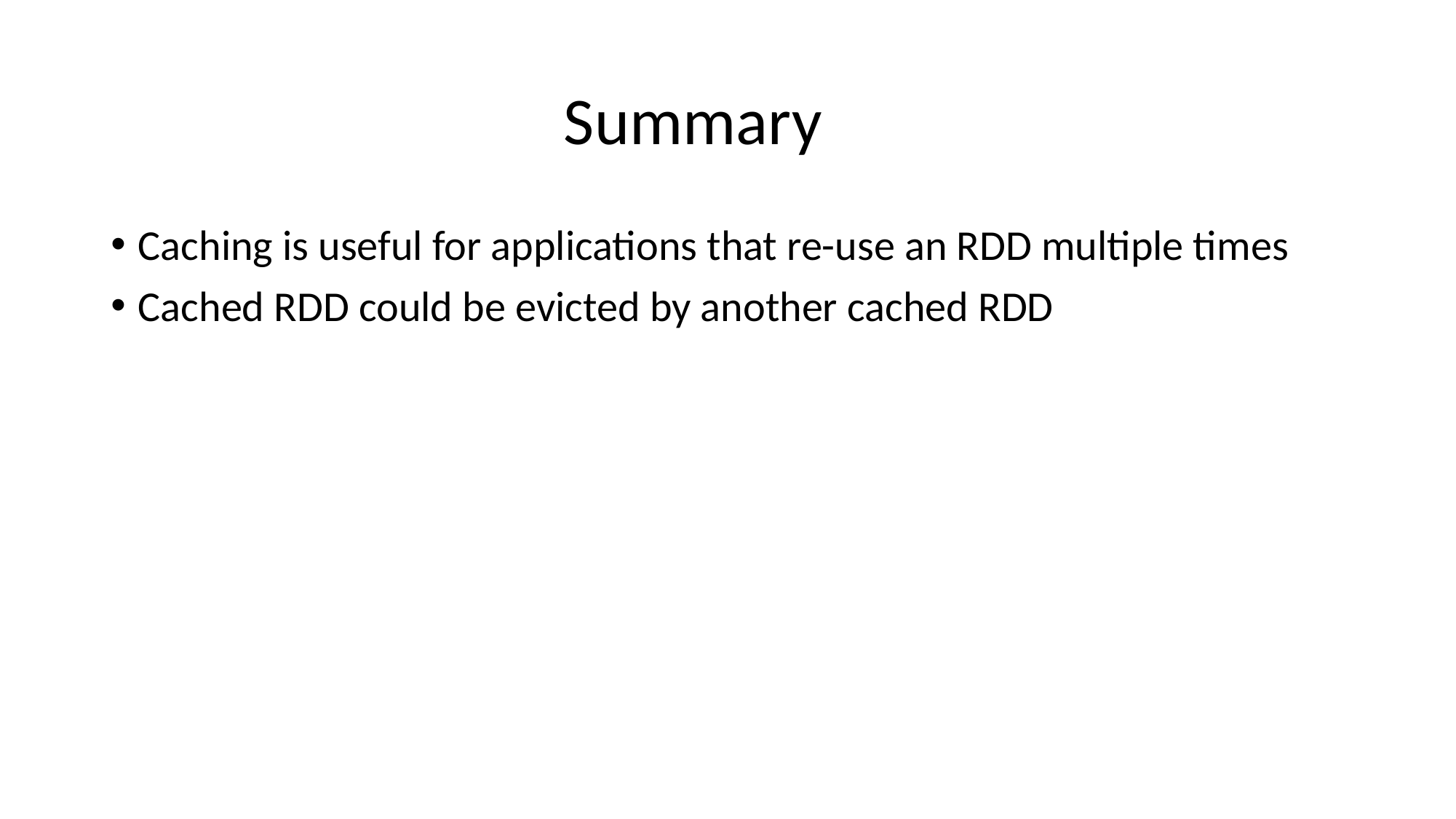

# Summary
Caching is useful for applications that re-use an RDD multiple times
Cached RDD could be evicted by another cached RDD